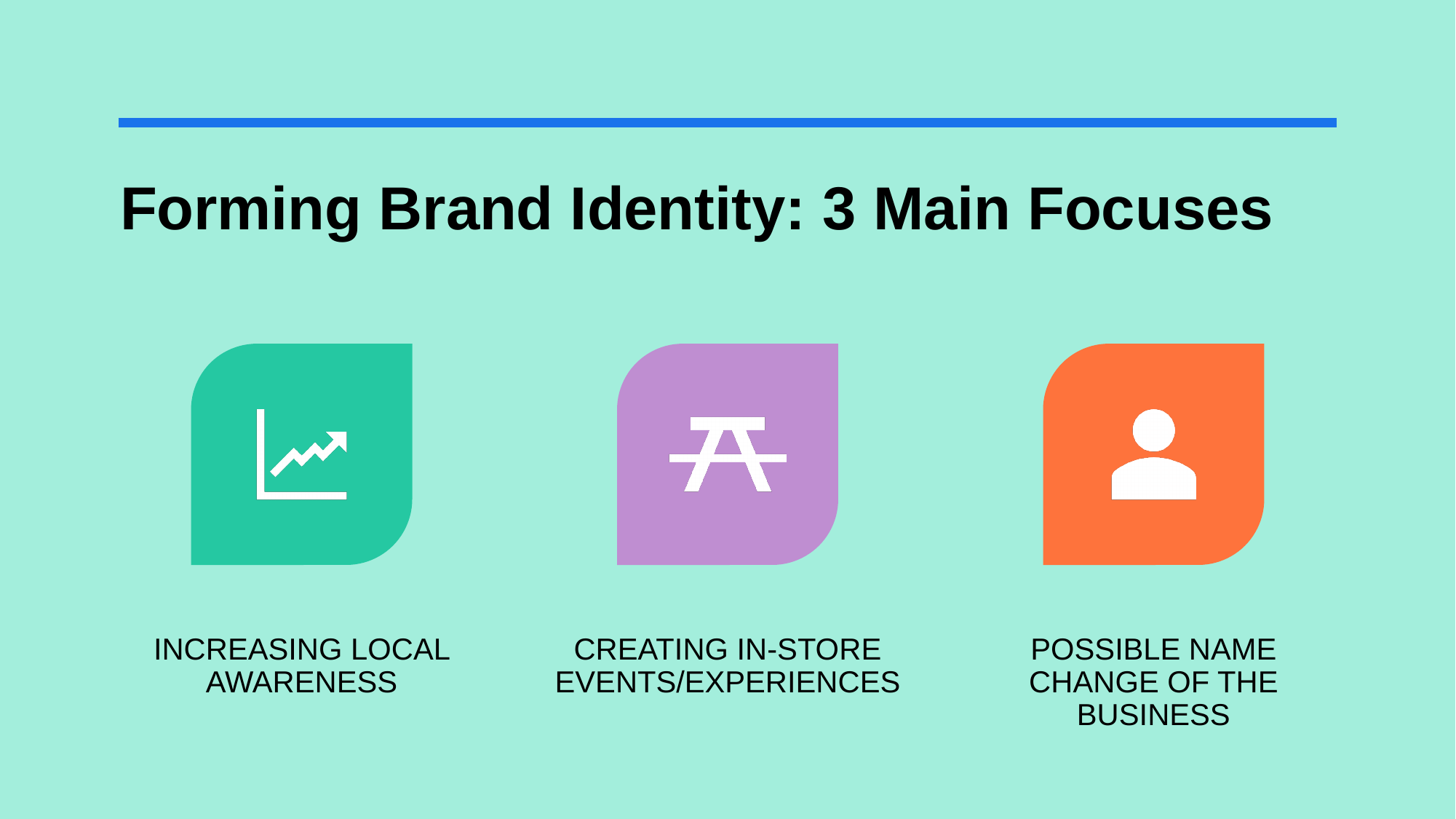

# Forming Brand Identity: 3 Main Focuses
Increasing Local Awareness
Creating In-Store Events/Experiences
Possible Name Change of the Business